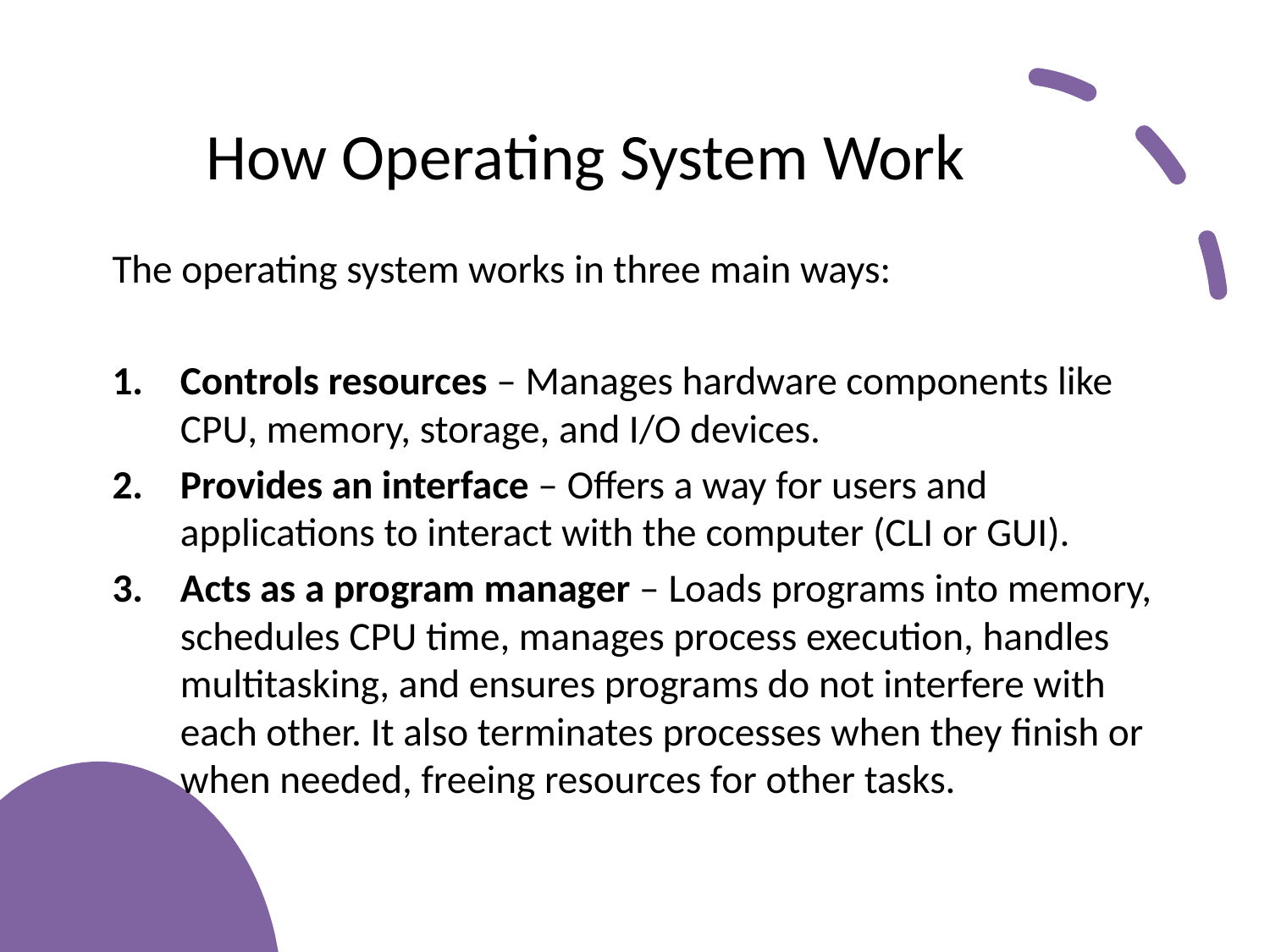

# How Operating System Work

The operating system works in three main ways:

Controls resources – Manages hardware components like CPU, memory, storage, and I/O devices.
Provides an interface – Offers a way for users and applications to interact with the computer (CLI or GUI).
Acts as a program manager – Loads programs into memory, schedules CPU time, manages process execution, handles multitasking, and ensures programs do not interfere with each other. It also terminates processes when they finish or when needed, freeing resources for other tasks.